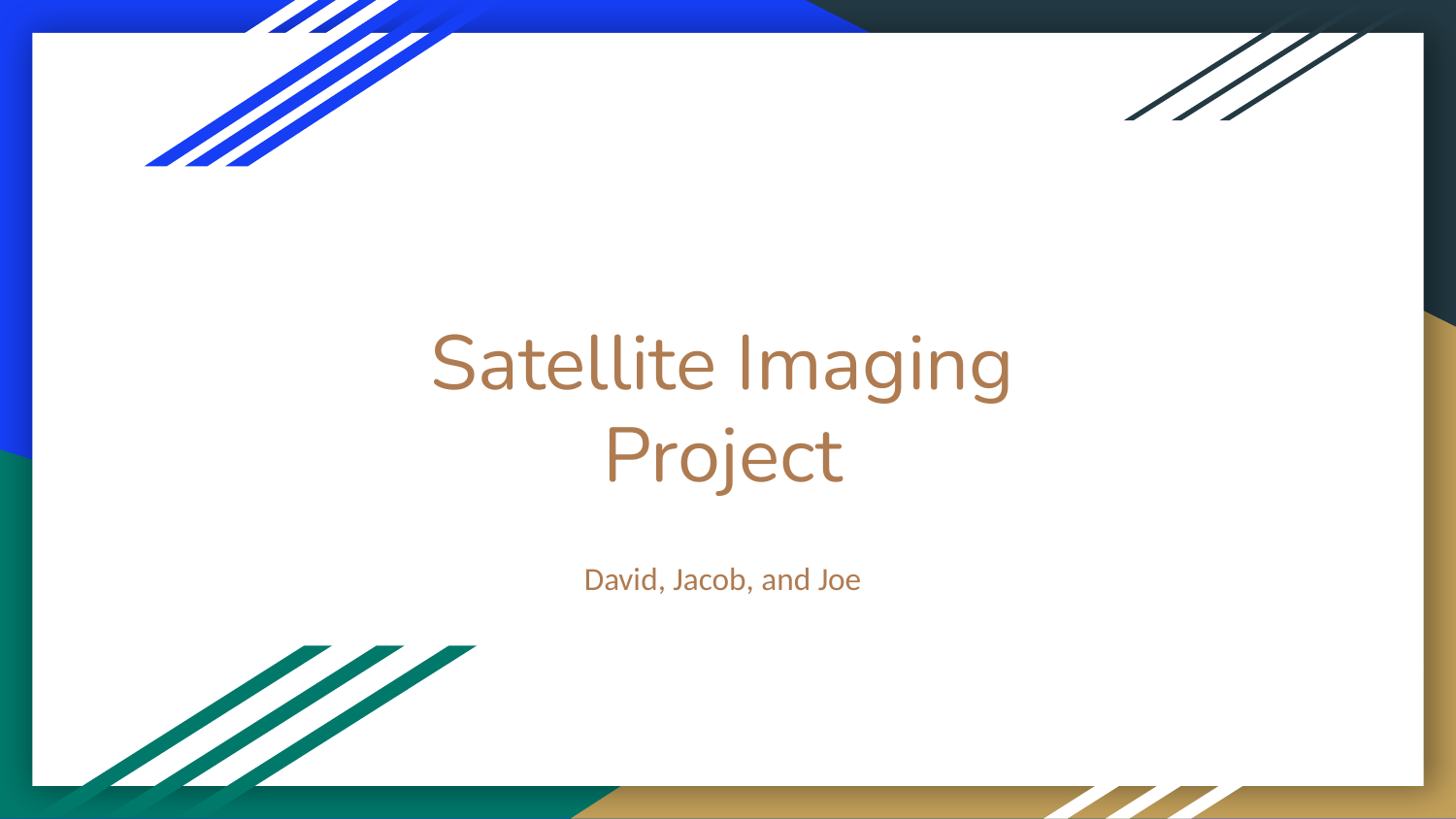

# Satellite Imaging Project
David, Jacob, and Joe